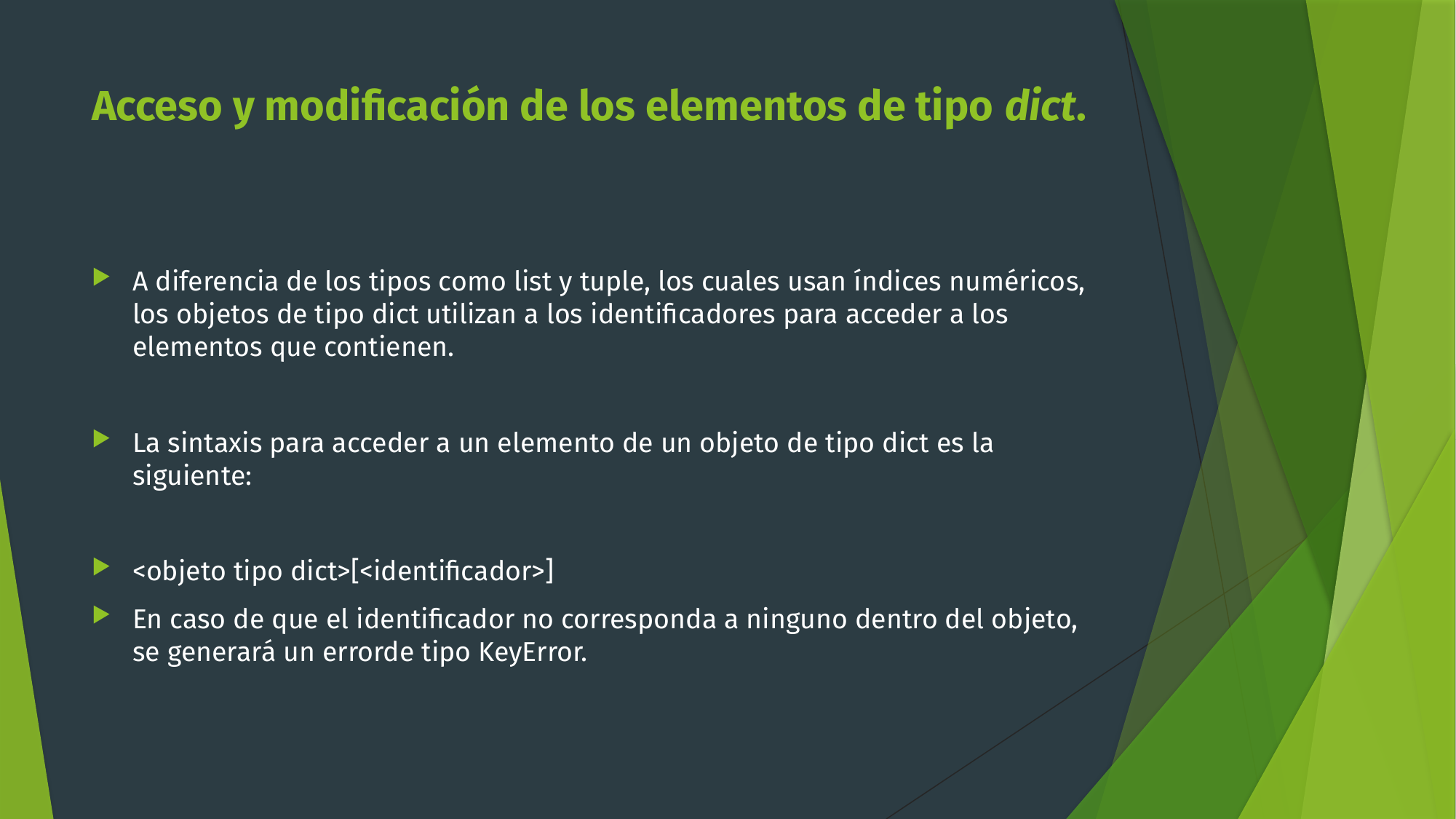

# Acceso y modificación de los elementos de tipo dict.
A diferencia de los tipos como list y tuple, los cuales usan índices numéricos, los objetos de tipo dict utilizan a los identificadores para acceder a los elementos que contienen.

La sintaxis para acceder a un elemento de un objeto de tipo dict es la siguiente:

<objeto tipo dict>[<identificador>]
En caso de que el identificador no corresponda a ninguno dentro del objeto, se generará un errorde tipo KeyError.